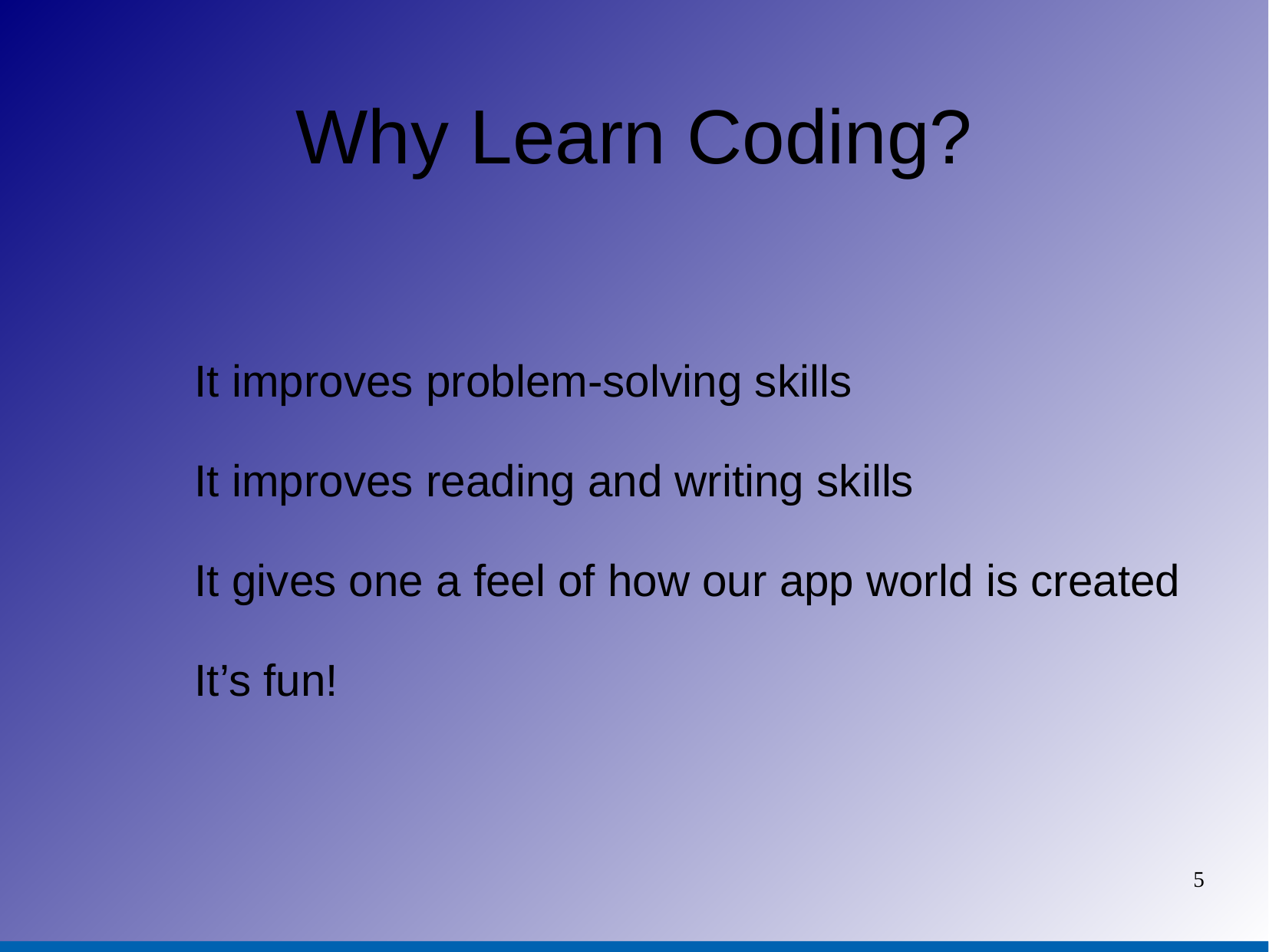

Why Learn Coding?
It improves problem-solving skills

It improves reading and writing skills

It gives one a feel of how our app world is created

It’s fun!
5